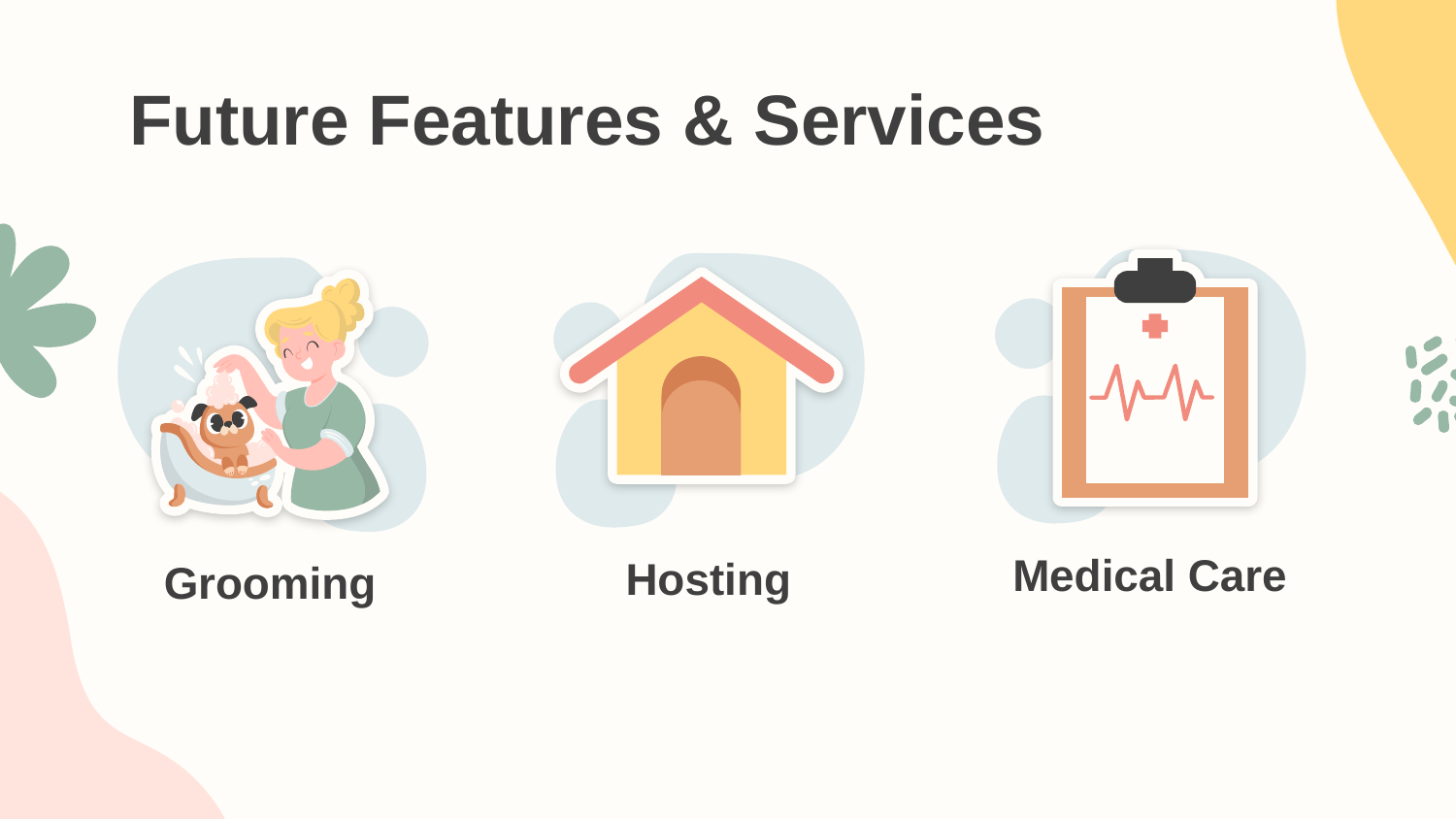

# Future Features & Services

Medical Care
Hosting
Grooming